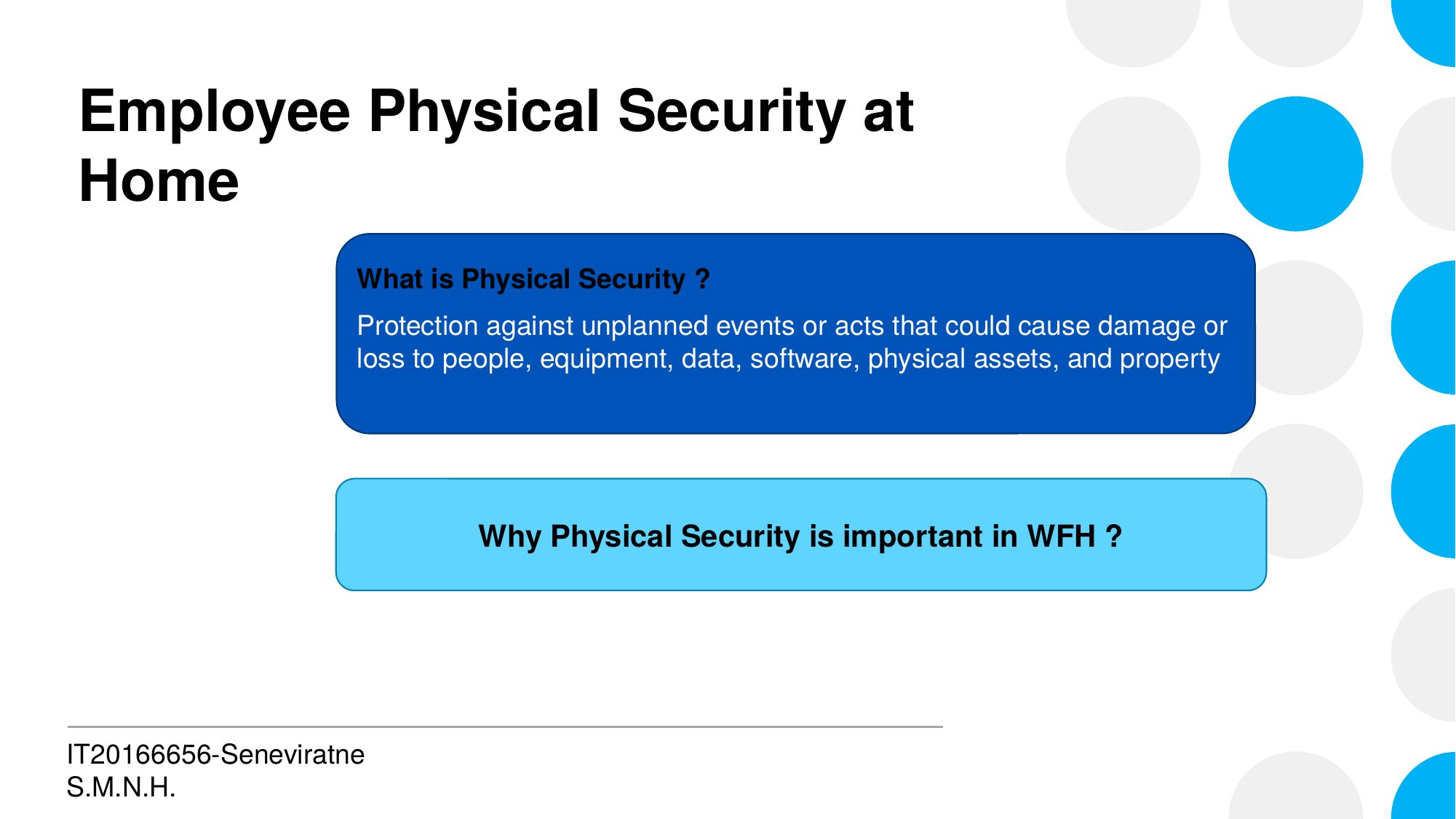

# Employee Physical Security at Home

What is Physical Security ?
Protection against unplanned events or acts that could cause damage or loss to people, equipment, data, software, physical assets, and property

Why Physical Security is important in WFH ?
IT20166656-Seneviratne S.M.N.H.